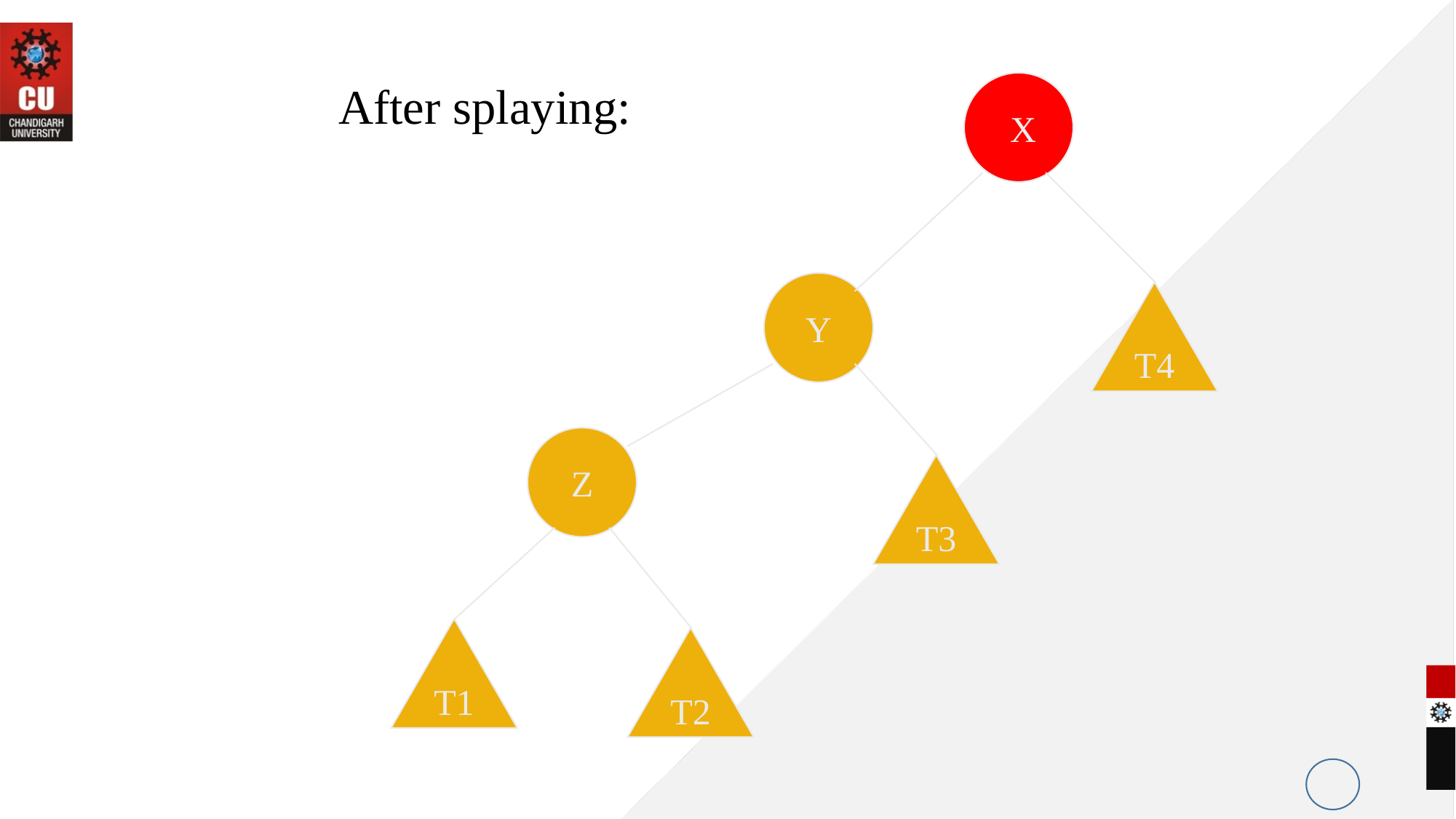

After splaying:
 X

Y
T4

Z
T3

T1
T2